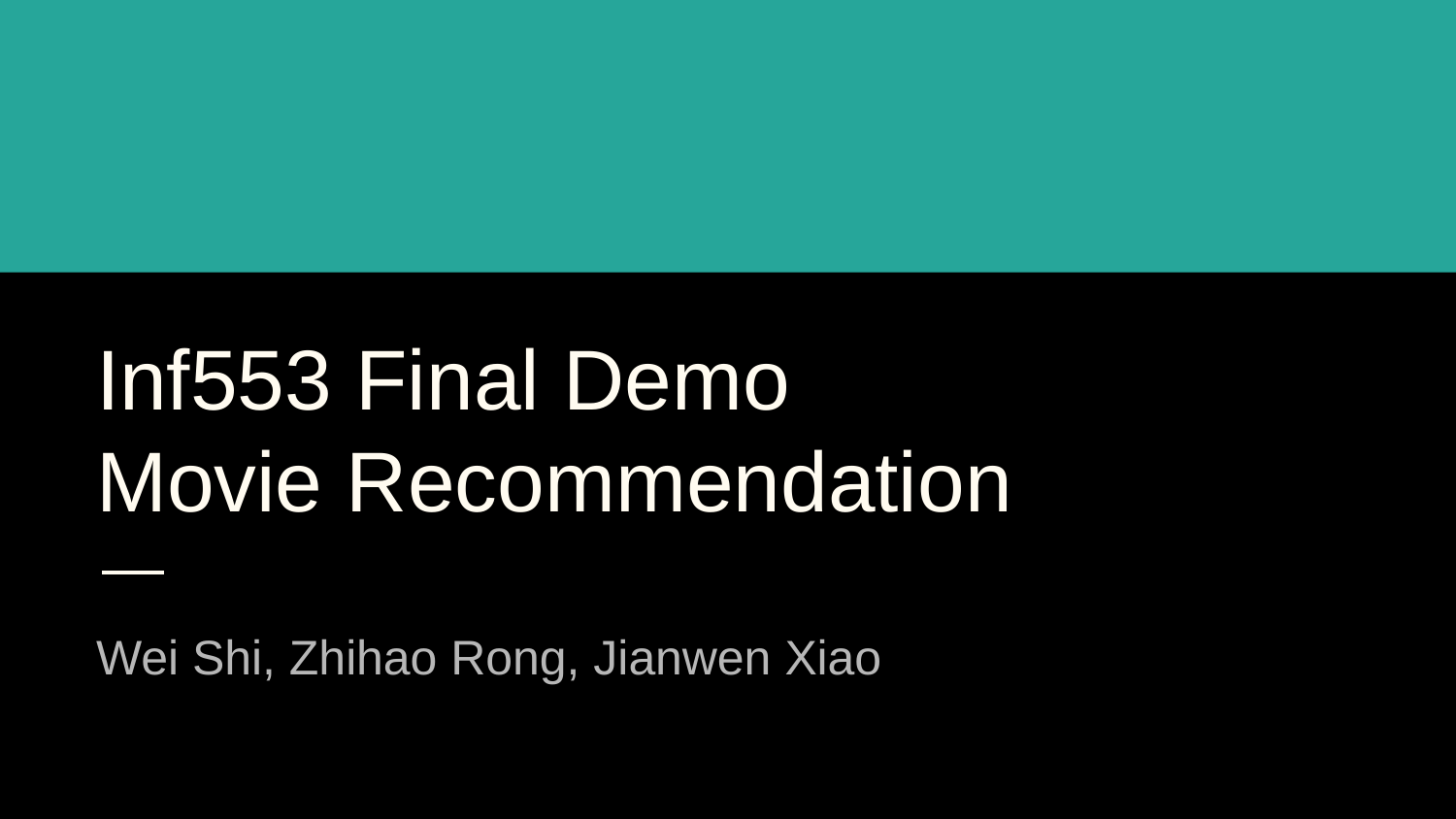

# Inf553 Final Demo
Movie Recommendation
Wei Shi, Zhihao Rong, Jianwen Xiao